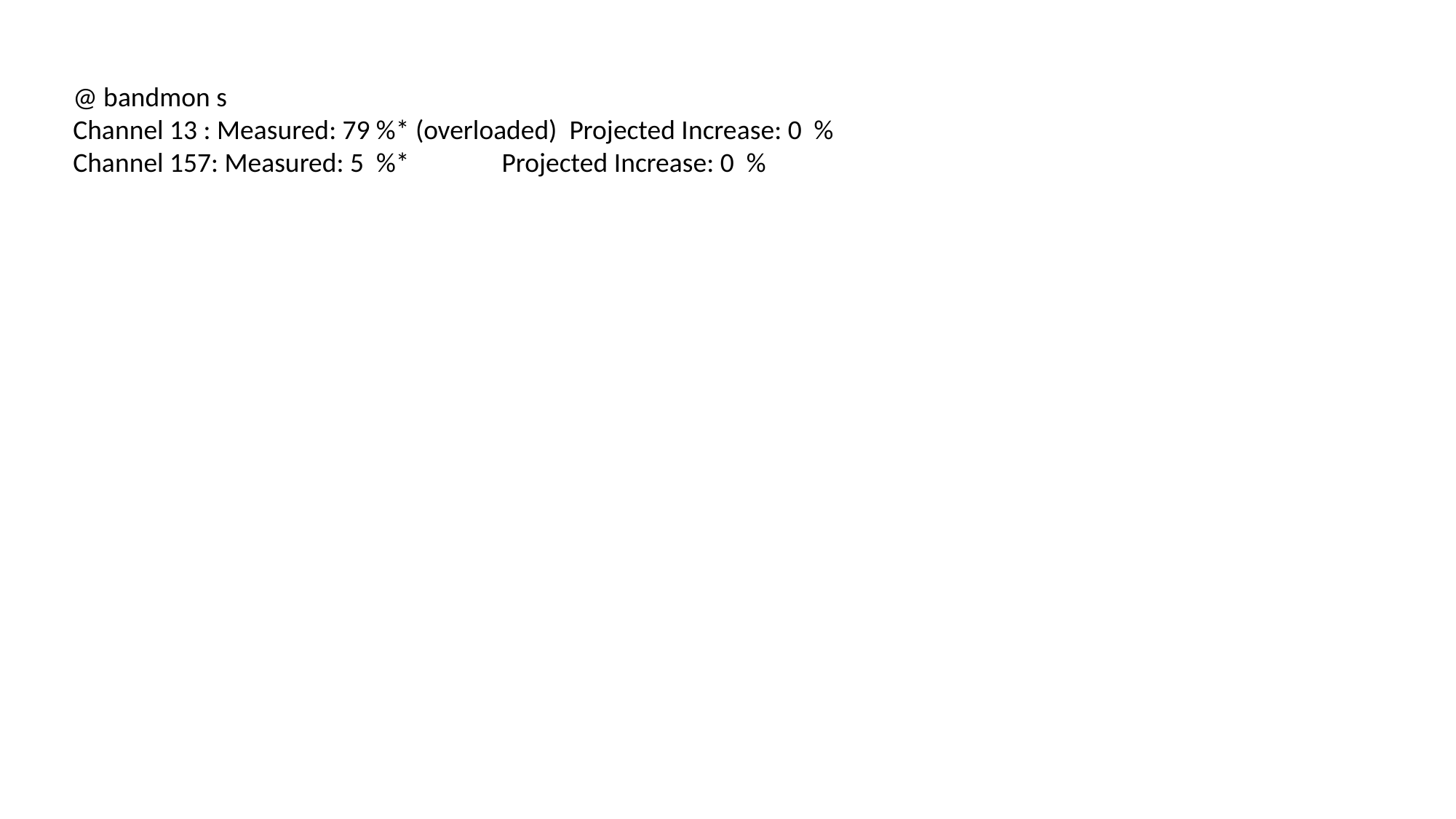

@ bandmon s
Channel 13 : Measured: 79 %* (overloaded)  Projected Increase: 0  %
Channel 157: Measured: 5  %*               Projected Increase: 0  %